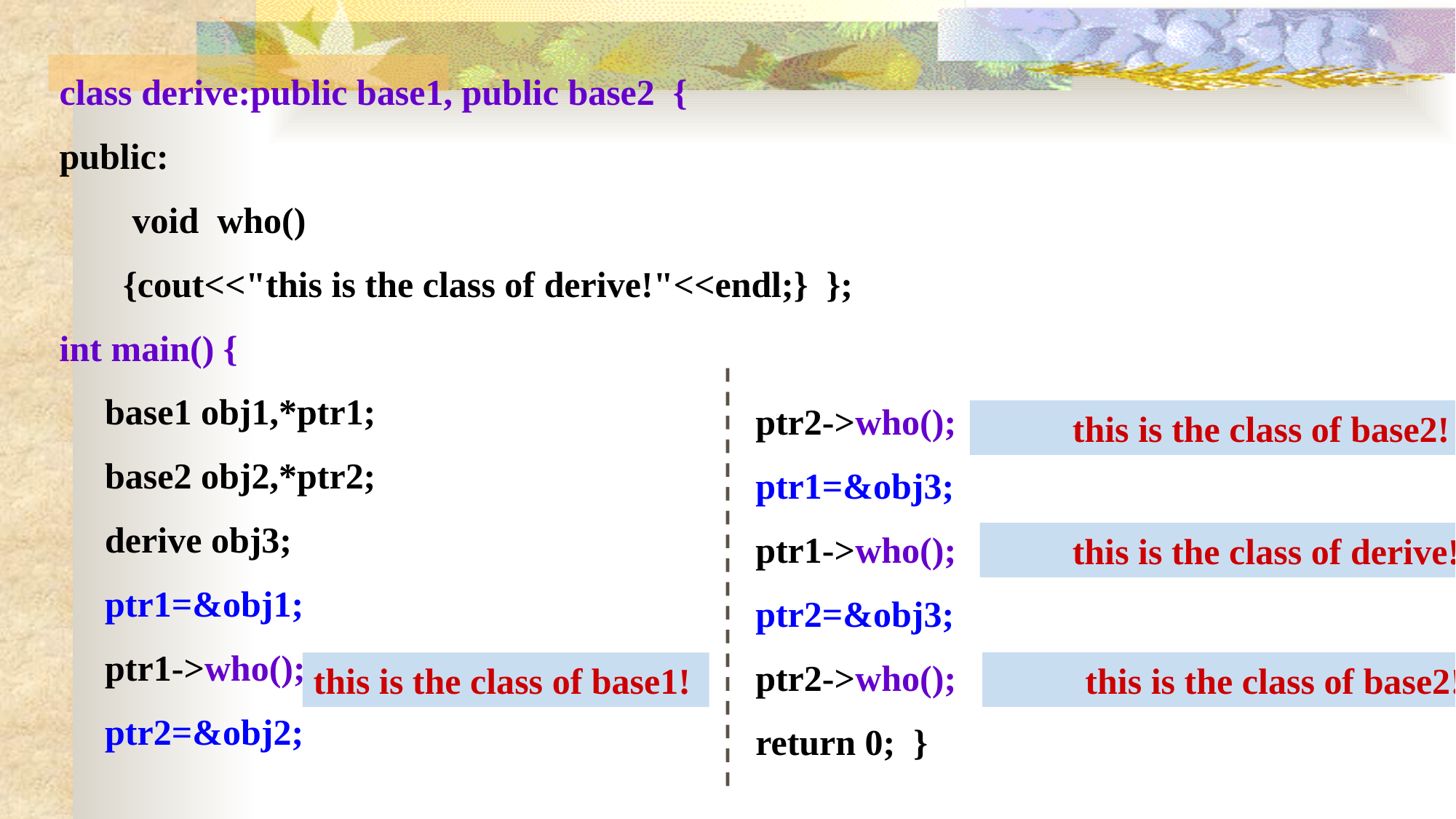

class derive:public base1, public base2  {
public:
        void  who()
       {cout<<"this is the class of derive!"<<endl;}  };
int main() {
     base1 obj1,*ptr1;
     base2 obj2,*ptr2;
     derive obj3;
     ptr1=&obj1;
     ptr1->who();
     ptr2=&obj2;

ptr2->who();
ptr1=&obj3;
ptr1->who();
ptr2=&obj3;
ptr2->who();
return 0;  }
this is the class of base2!
this is the class of derive!
this is the class of base2!
this is the class of base1!